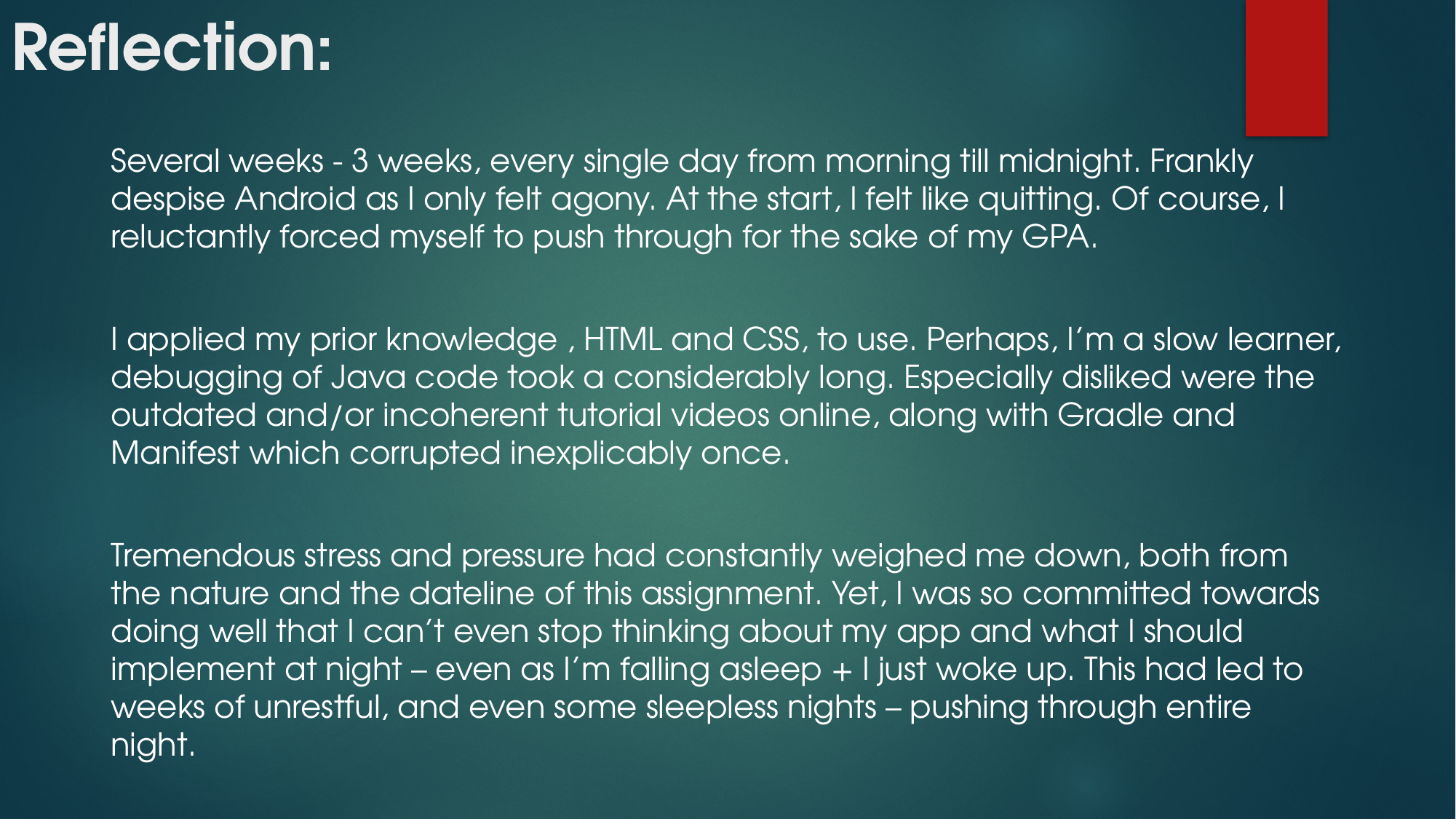

# Reflection:
Several weeks - 3 weeks, every single day from morning till midnight. Frankly despise Android as I only felt agony. At the start, I felt like quitting. Of course, I reluctantly forced myself to push through for the sake of my GPA.

I applied my prior knowledge , HTML and CSS, to use. Perhaps, I’m a slow learner, debugging of Java code took a considerably long. Especially disliked were the outdated and/or incoherent tutorial videos online, along with Gradle and Manifest which corrupted inexplicably once.

Tremendous stress and pressure had constantly weighed me down, both from the nature and the dateline of this assignment. Yet, I was so committed towards doing well that I can’t even stop thinking about my app and what I should implement at night – even as I’m falling asleep + I just woke up. This had led to weeks of unrestful, and even some sleepless nights – pushing through entire night.